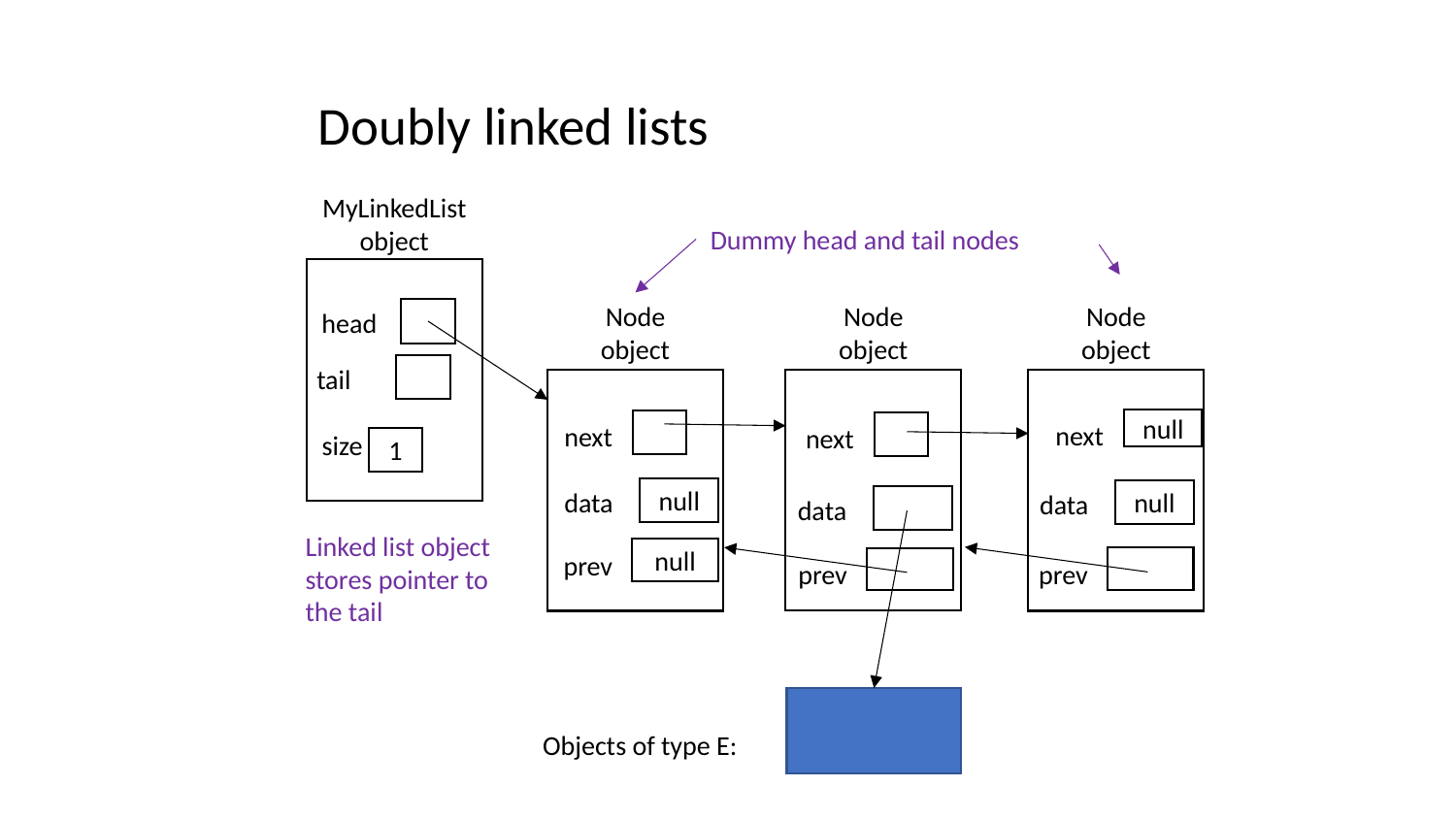

# Doubly linked lists
MyLinkedList
object
Dummy head and tail nodes

Node
object
Node
object
Node
object
head

tail

null

next
next
next
size
1
data
null
data
null
data

Linked list object stores pointer to the tail
null
prev

prev
prev

Objects of type E: